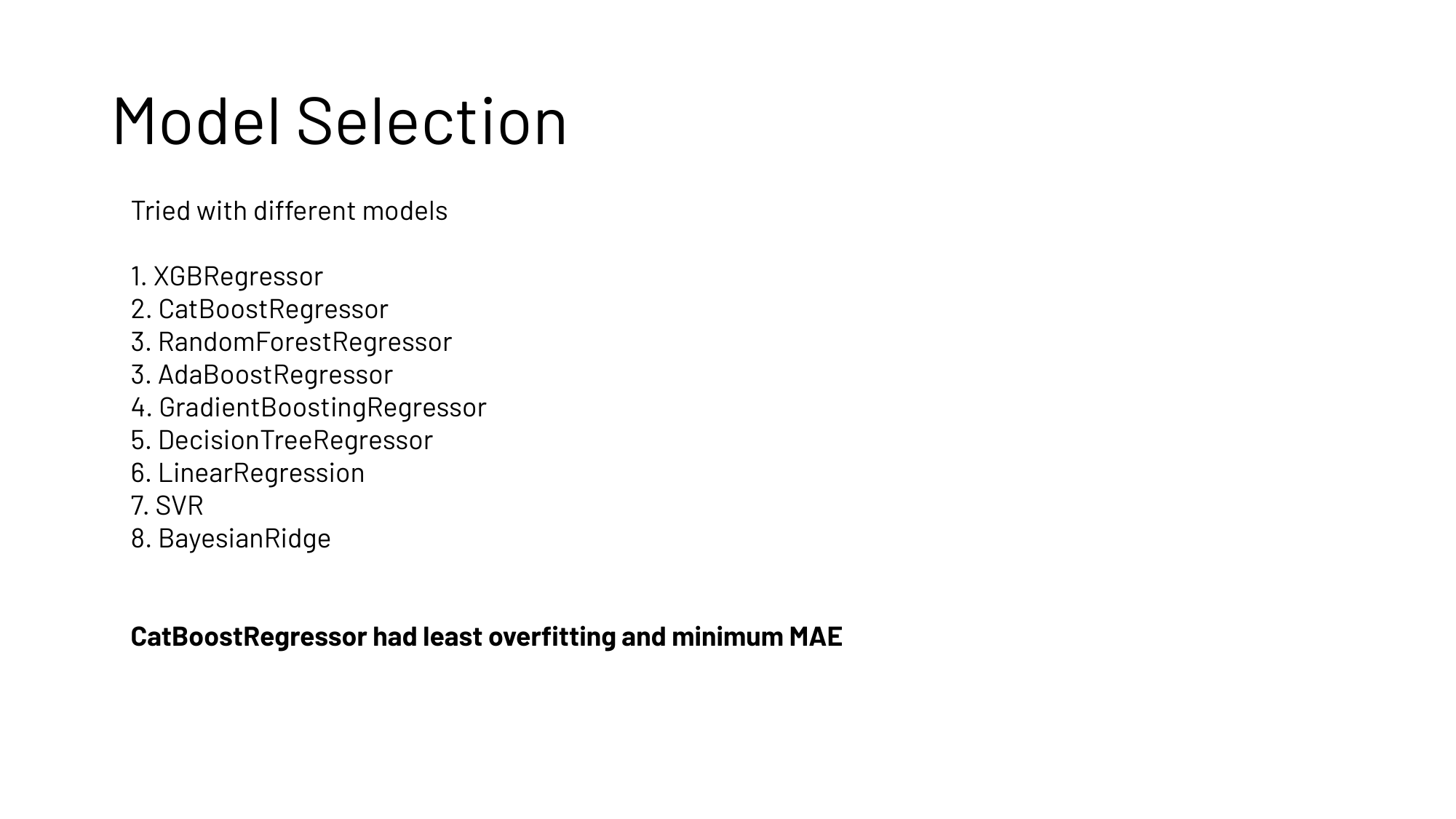

# Model Selection
Tried with different models

1. XGBRegressor
2. CatBoostRegressor
3. RandomForestRegressor
3. AdaBoostRegressor
4. GradientBoostingRegressor
5. DecisionTreeRegressor
6. LinearRegression
7. SVR
8. BayesianRidge

CatBoostRegressor had least overfitting and minimum MAE